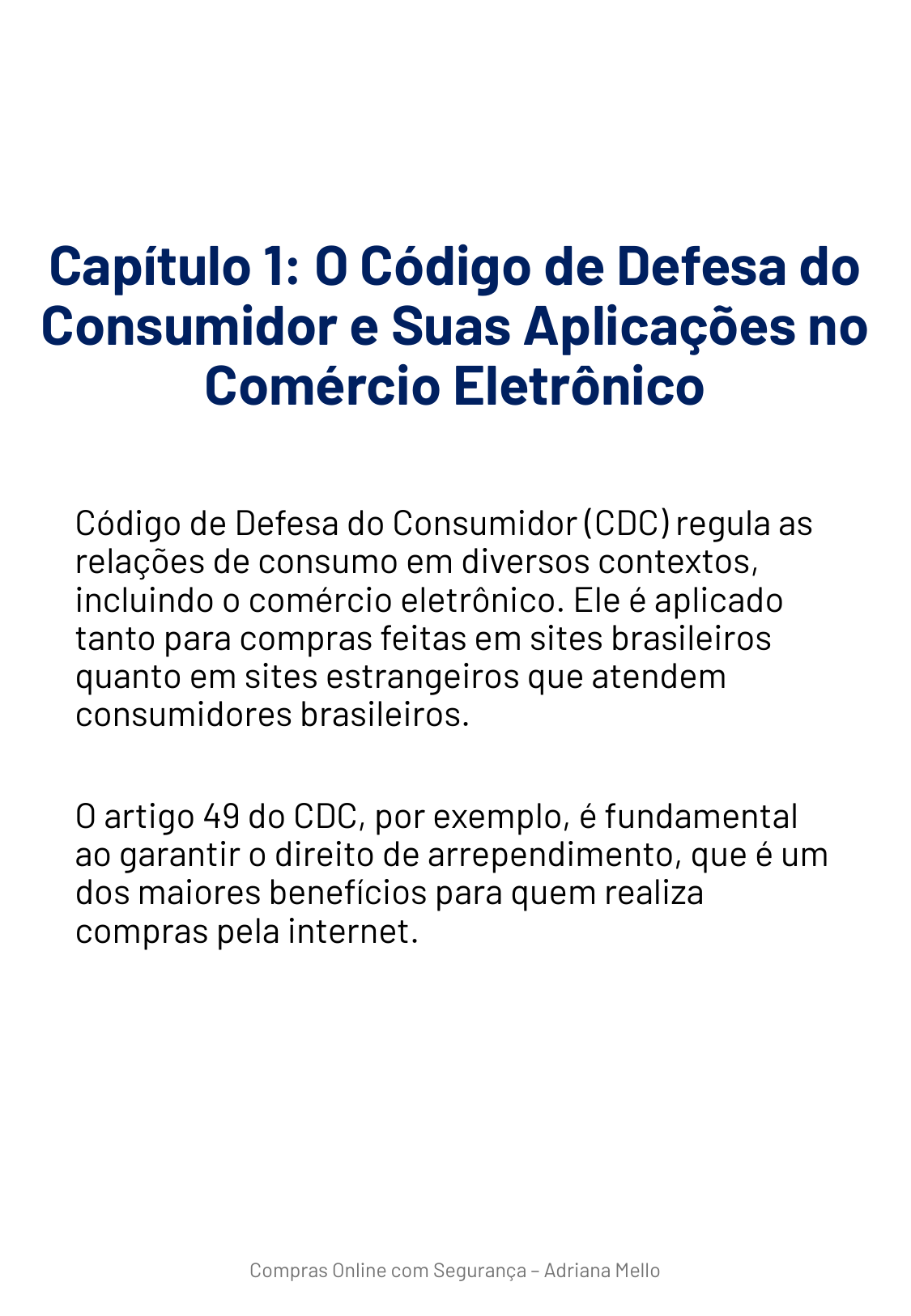

# Capítulo 1: O Código de Defesa do Consumidor e Suas Aplicações no Comércio Eletrônico
Código de Defesa do Consumidor (CDC) regula as relações de consumo em diversos contextos, incluindo o comércio eletrônico. Ele é aplicado tanto para compras feitas em sites brasileiros quanto em sites estrangeiros que atendem consumidores brasileiros.

O artigo 49 do CDC, por exemplo, é fundamental ao garantir o direito de arrependimento, que é um dos maiores benefícios para quem realiza compras pela internet.
Compras Online com Segurança – Adriana Mello